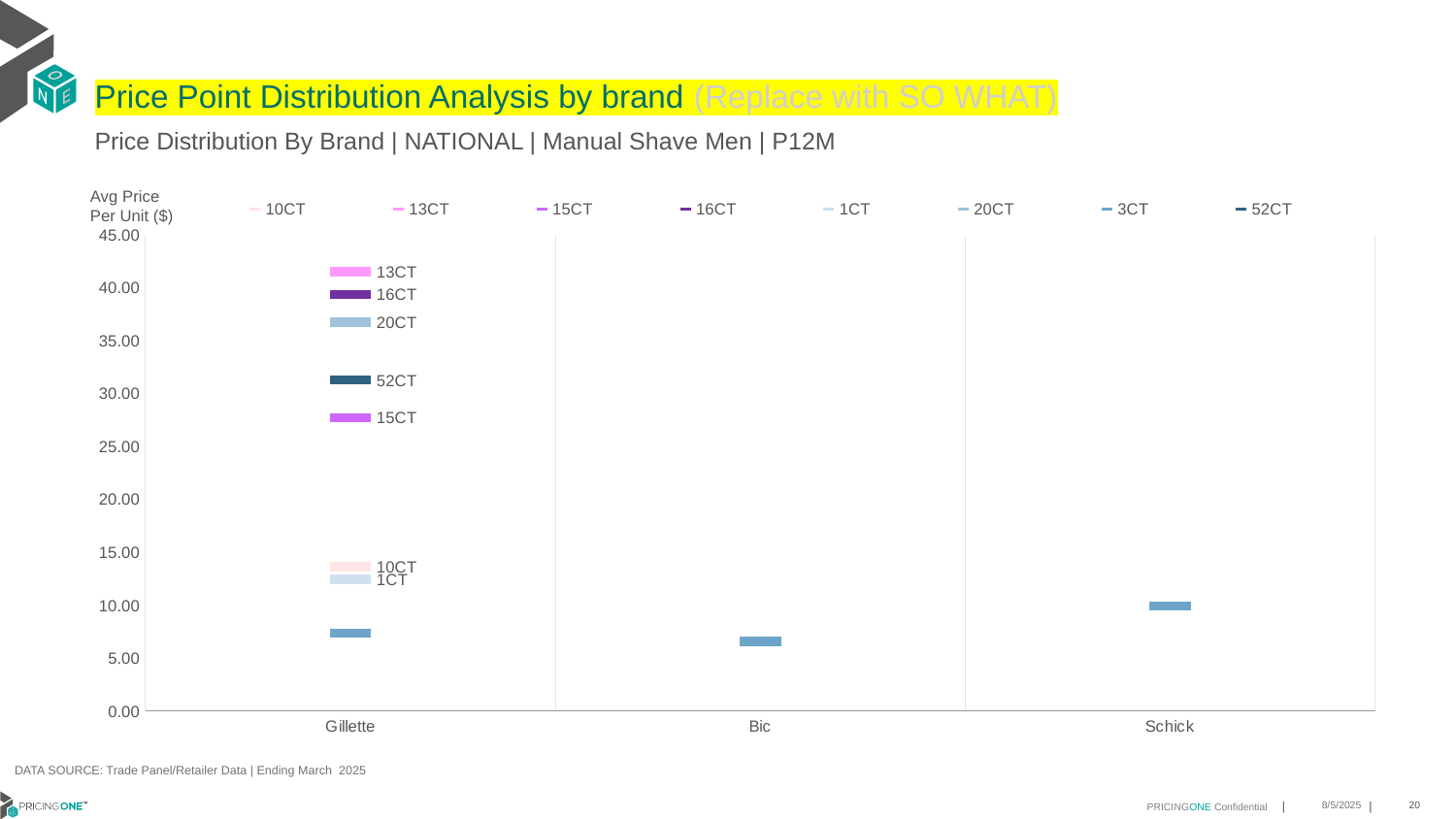

# Price Point Distribution Analysis by brand (Replace with SO WHAT)
Price Distribution By Brand | NATIONAL | Manual Shave Men | P12M

### Chart

| Category | 10CT | 13CT | 15CT | 16CT | 1CT | 20CT | 3CT | 52CT |
|---|---|---|---|---|---|---|---|---|
| Gillette | 13.635 | 41.502 | 27.7345 | 39.3269 | 12.4352 | 36.7325 | 7.3722 | 31.2642 |
| Bic | None | None | None | None | None | None | 6.588 | None |
| Schick | None | None | None | None | None | None | 9.9464 | None |
Avg Price
Per Unit ($)
DATA SOURCE: Trade Panel/Retailer Data | Ending March  2025
8/5/2025
20